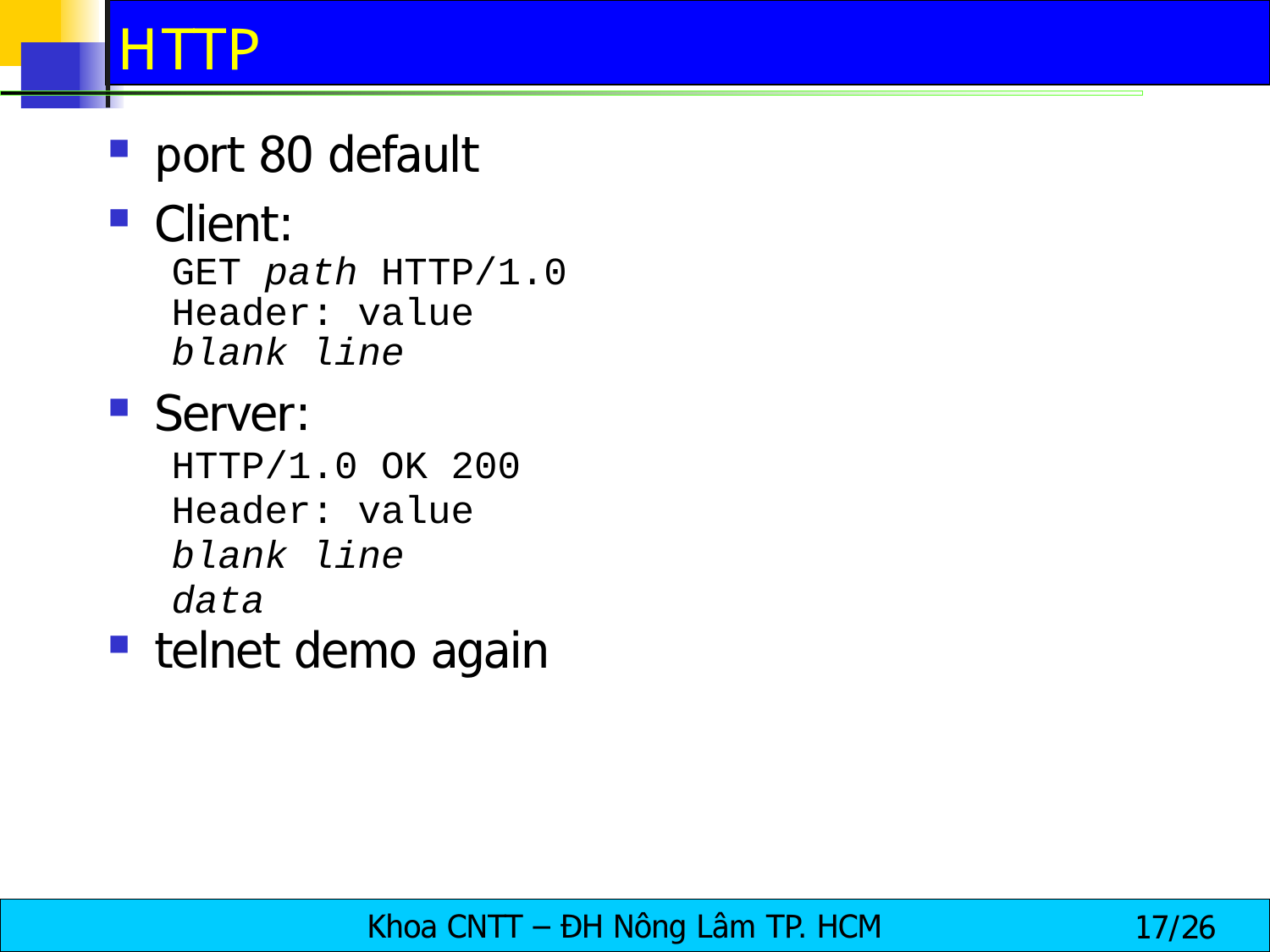

# HTTP
port 80 default
Client:
GET path HTTP/1.0
Header: value
blank line
Server:
HTTP/1.0 OK 200
Header: value
blank line
data
telnet demo again